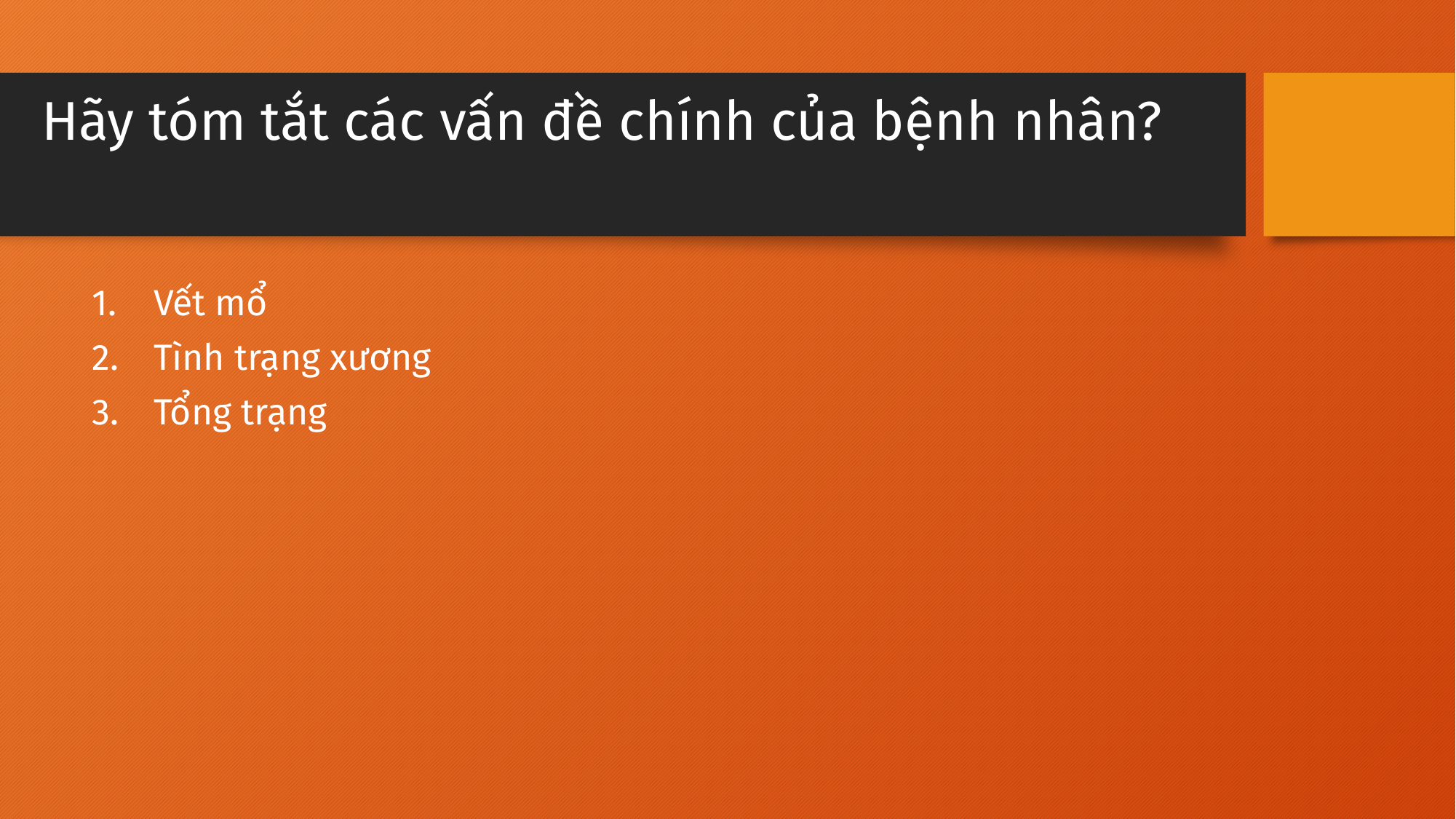

# Hãy tóm tắt các vấn đề chính của bệnh nhân?
Vết mổ
Tình trạng xương
Tổng trạng